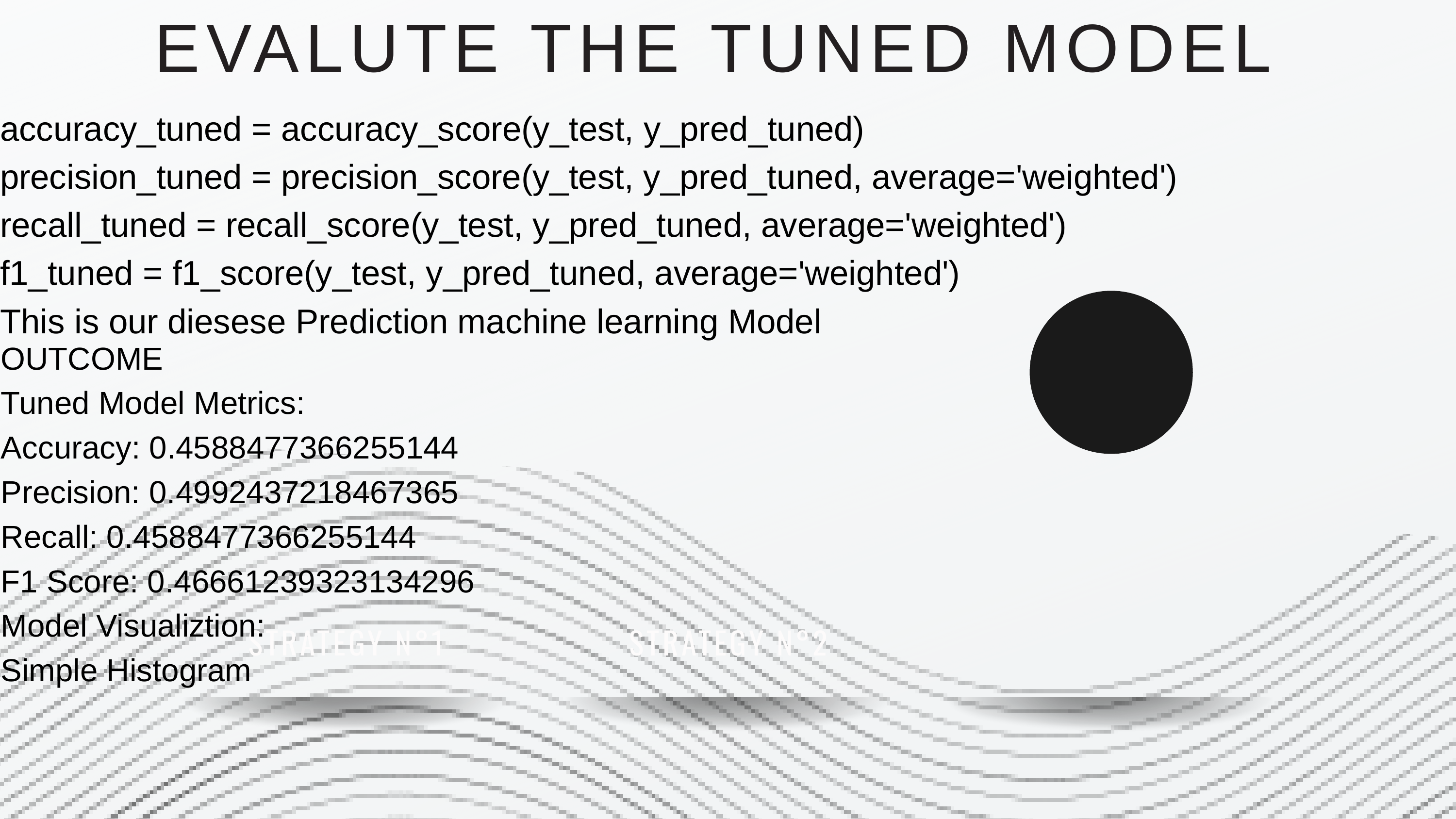

EVALUTE THE TUNED MODEL
accuracy_tuned = accuracy_score(y_test, y_pred_tuned)
precision_tuned = precision_score(y_test, y_pred_tuned, average='weighted')
recall_tuned = recall_score(y_test, y_pred_tuned, average='weighted')
f1_tuned = f1_score(y_test, y_pred_tuned, average='weighted')
This is our diesese Prediction machine learning Model

OUTCOME
Tuned Model Metrics:
Accuracy: 0.4588477366255144
Precision: 0.4992437218467365
Recall: 0.4588477366255144
F1 Score: 0.46661239323134296
Model Visualiztion:
Simple Histogram

STRATEGY N°1
STRATEGY N°2